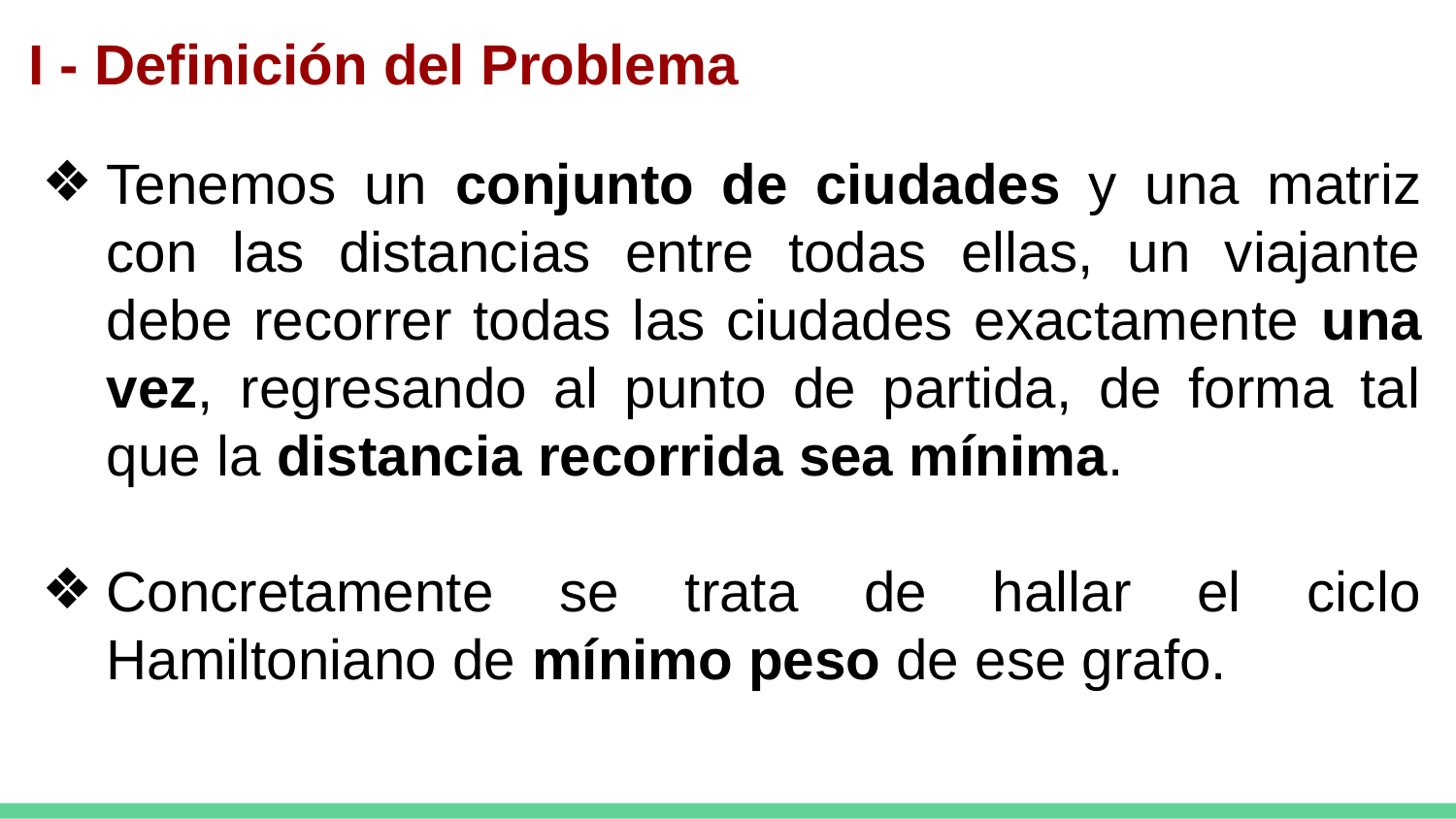

# I - Definición del Problema
Tenemos un conjunto de ciudades y una matriz con las distancias entre todas ellas, un viajante debe recorrer todas las ciudades exactamente una vez, regresando al punto de partida, de forma tal que la distancia recorrida sea mínima.

Concretamente se trata de hallar el ciclo Hamiltoniano de mínimo peso de ese grafo.